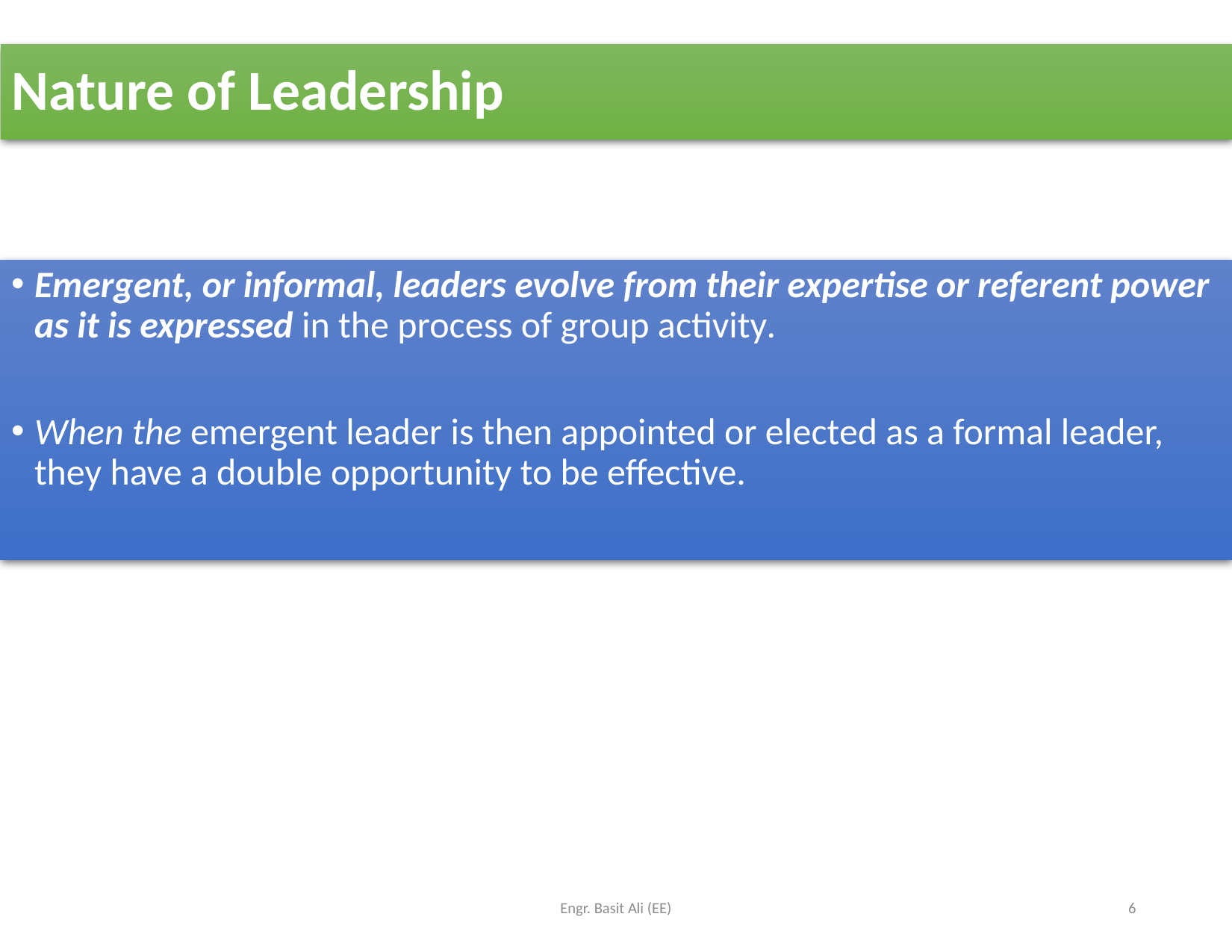

Nature of Leadership
Emergent, or informal, leaders evolve from their expertise or referent power as it is expressed in the process of group activity.

When the emergent leader is then appointed or elected as a formal leader, they have a double opportunity to be effective.
Engr. Basit Ali (EE)
6